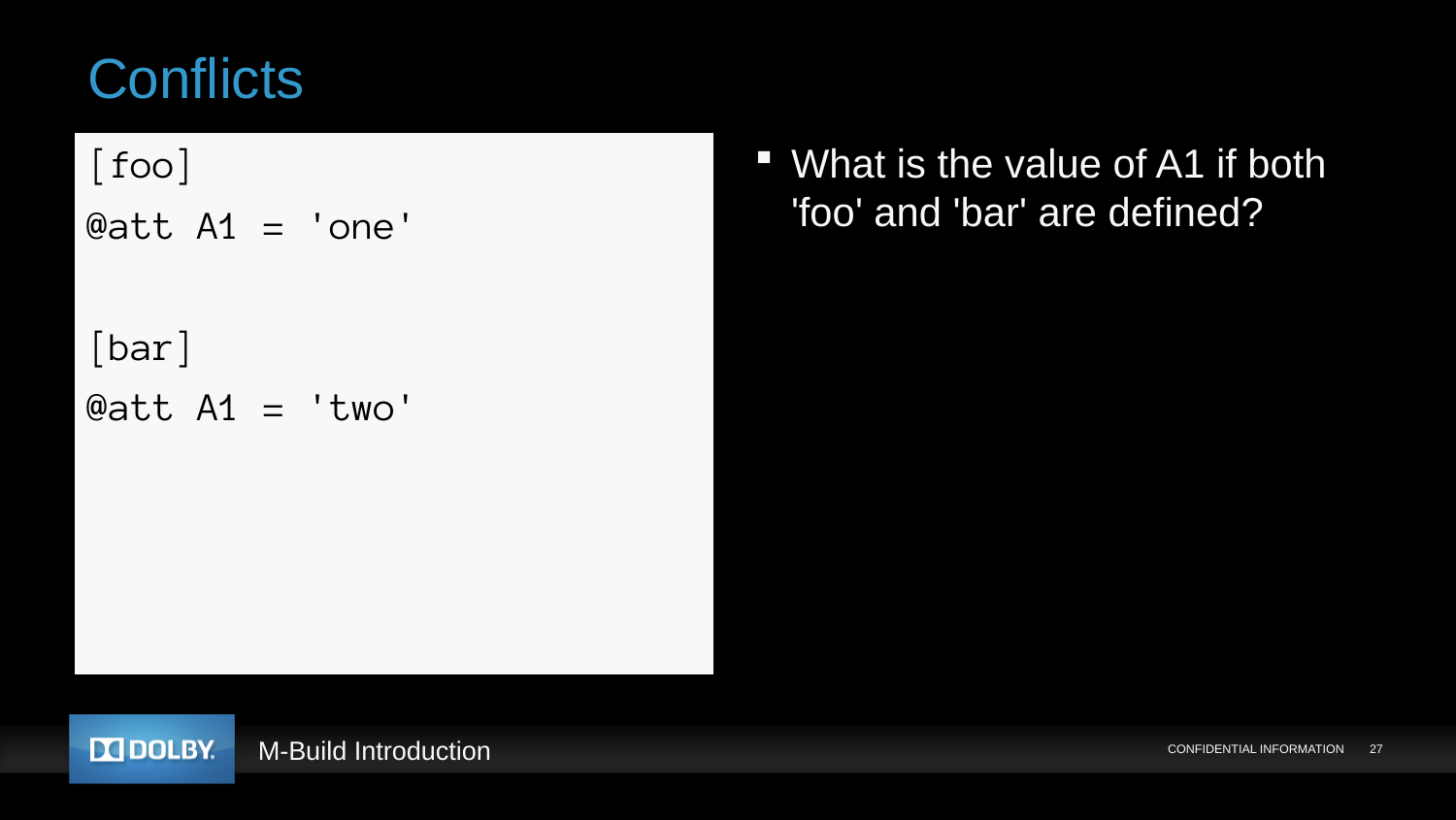

# Conflicts
[foo]
@att A1 = 'one'

[bar]
@att A1 = 'two'
What is the value of A1 if both 'foo' and 'bar' are defined?

CONFIDENTIAL INFORMATION
27